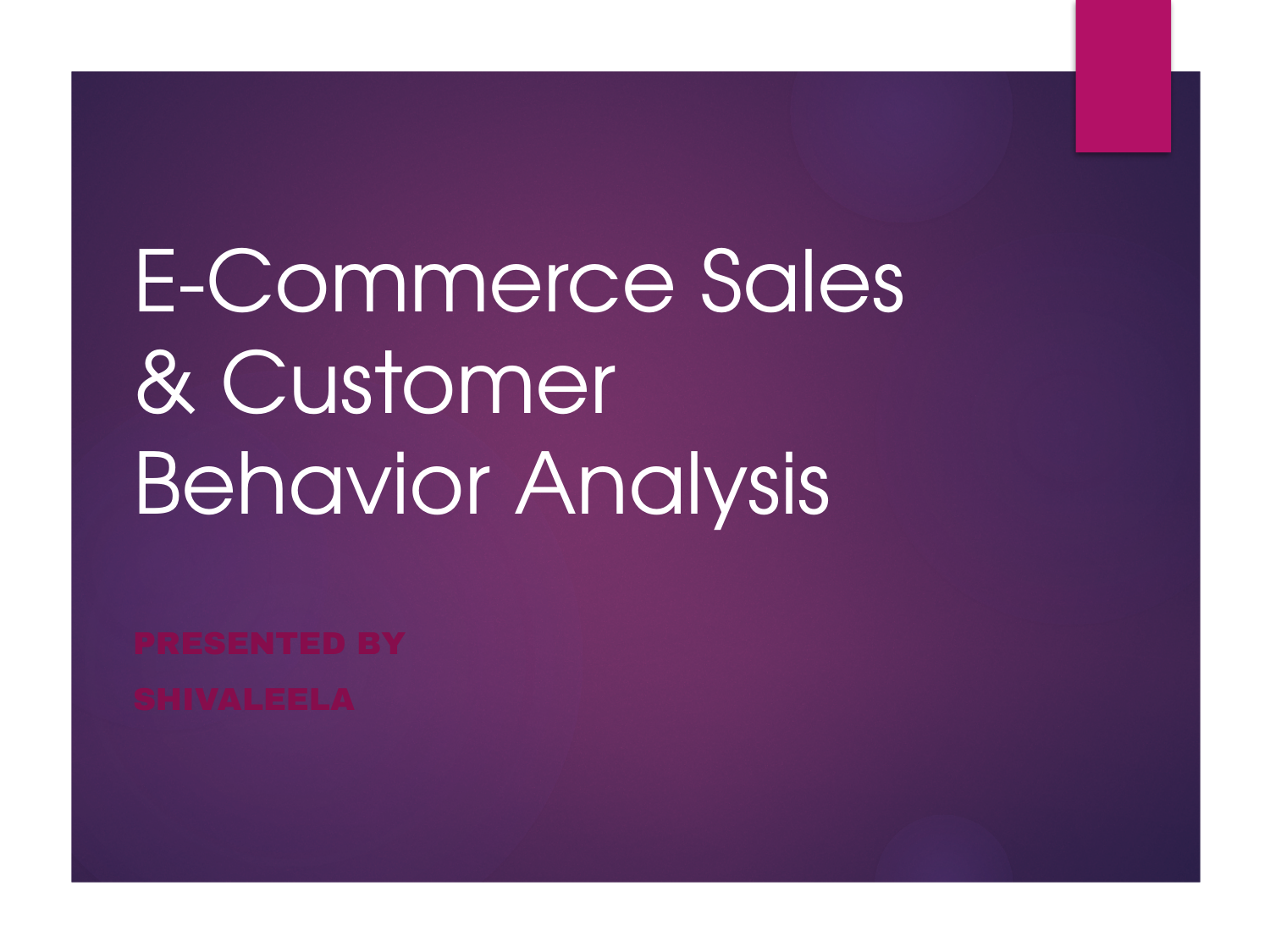

# E-Commerce Sales & Customer Behavior Analysis
Presented by
shivaleela